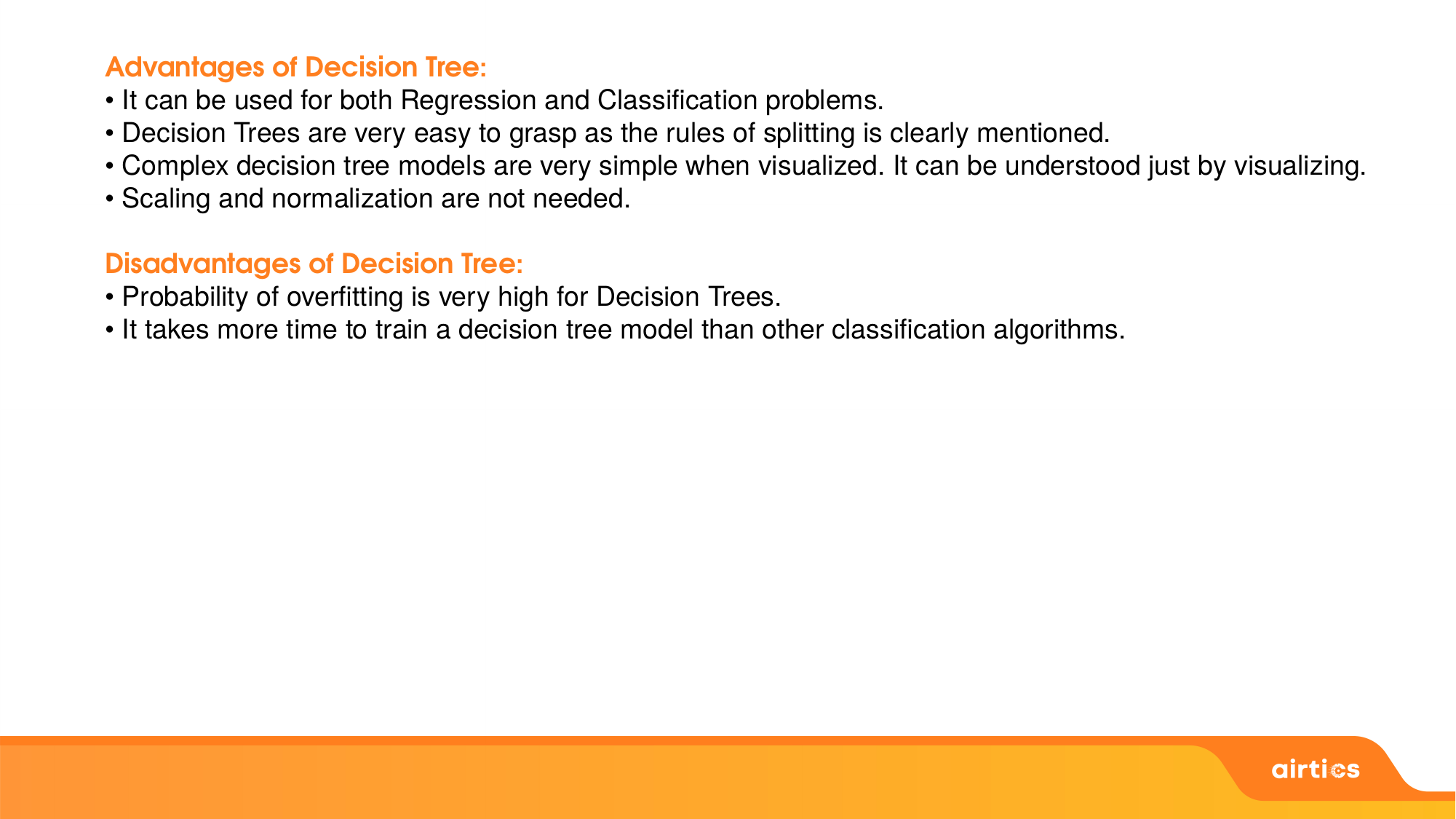

Advantages of Decision Tree:
• It can be used for both Regression and Classification problems.
• Decision Trees are very easy to grasp as the rules of splitting is clearly mentioned.
• Complex decision tree models are very simple when visualized. It can be understood just by visualizing.
• Scaling and normalization are not needed.

Disadvantages of Decision Tree:
• Probability of overfitting is very high for Decision Trees.
• It takes more time to train a decision tree model than other classification algorithms.